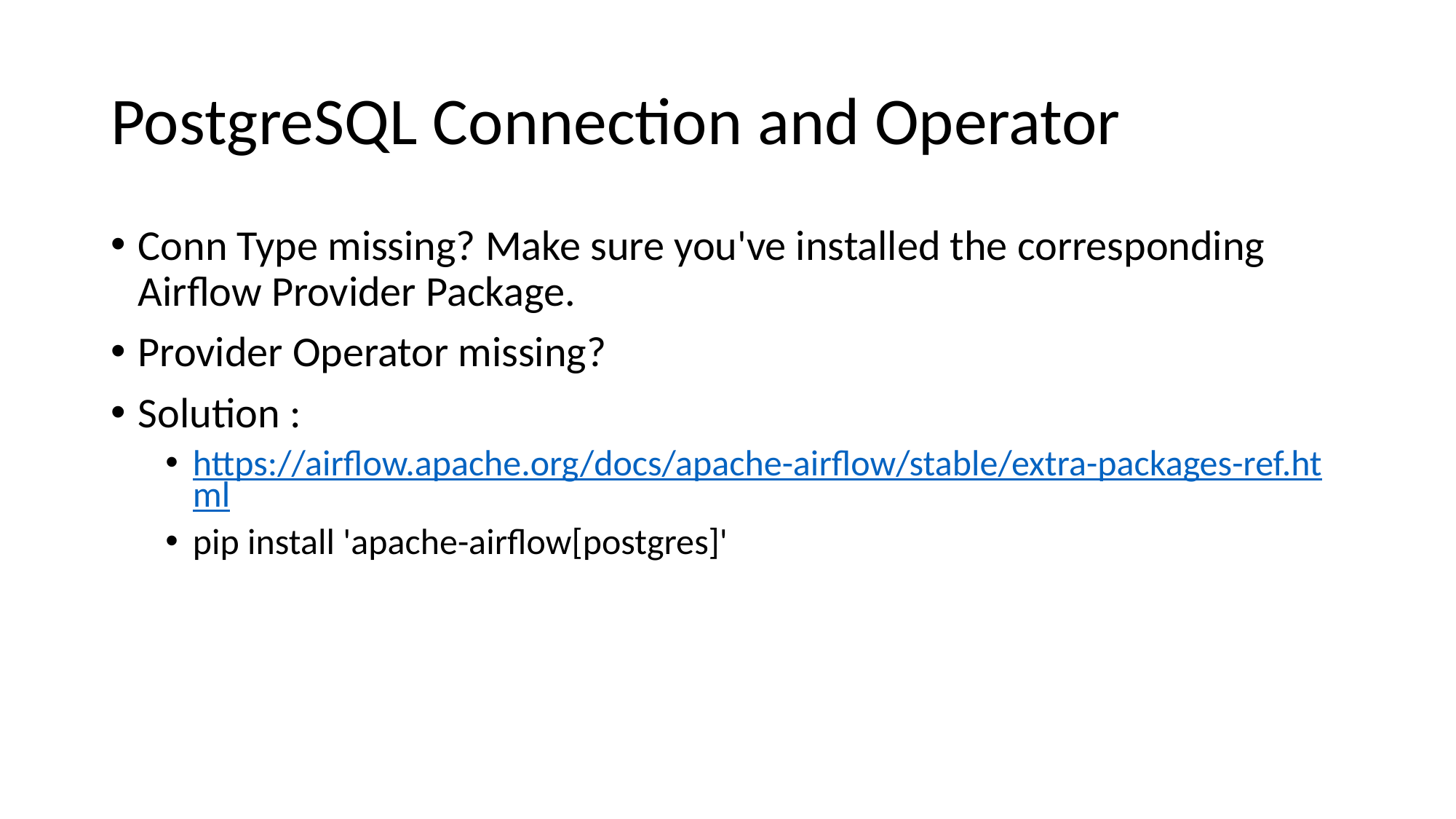

# PostgreSQL Connection and Operator
Conn Type missing? Make sure you've installed the corresponding Airflow Provider Package.
Provider Operator missing?
Solution :
https://airflow.apache.org/docs/apache-airflow/stable/extra-packages-ref.html
pip install 'apache-airflow[postgres]'